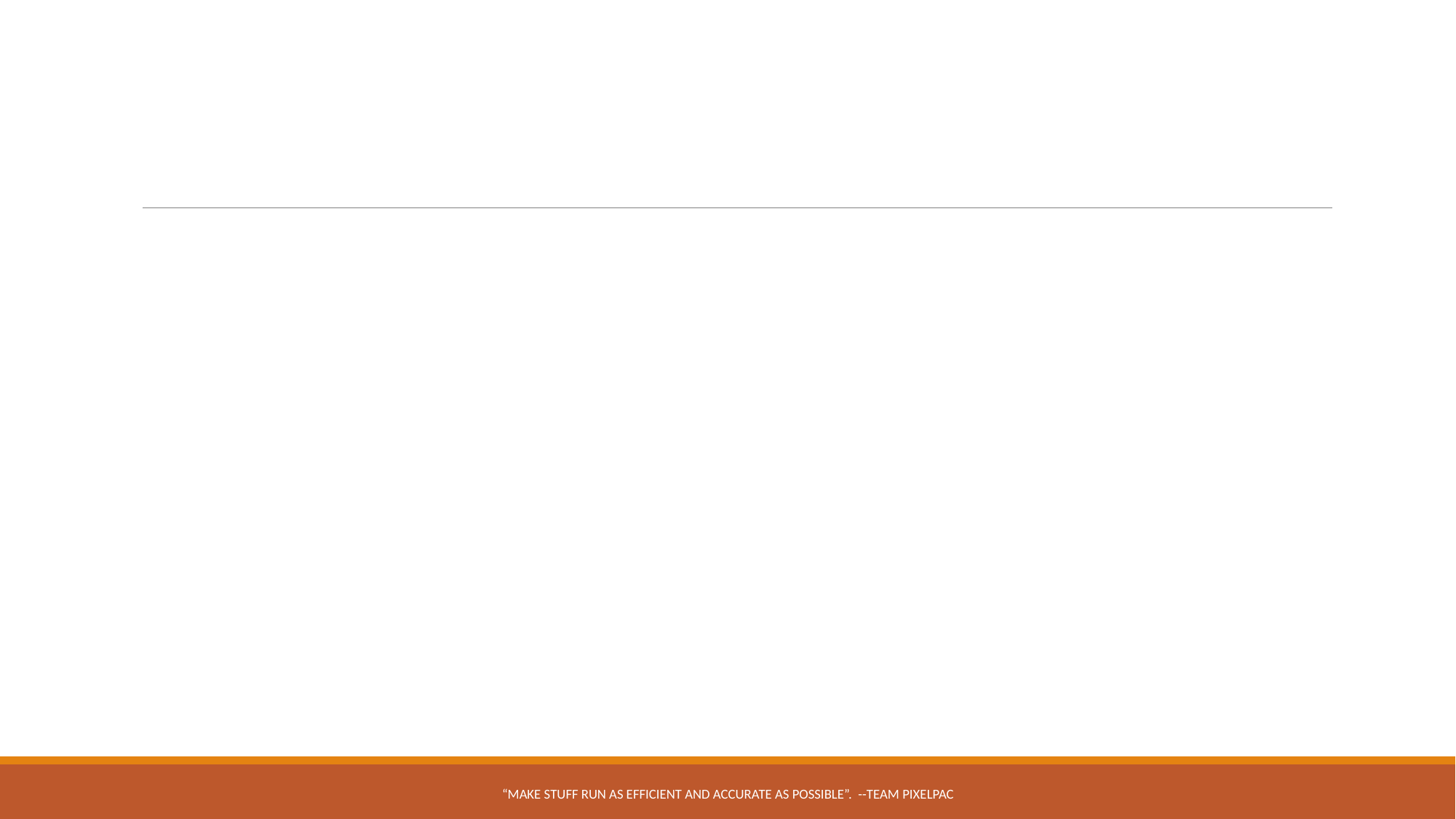

#
“Make stuff run as efficient and accurate as possible”.  --Team PixelPac